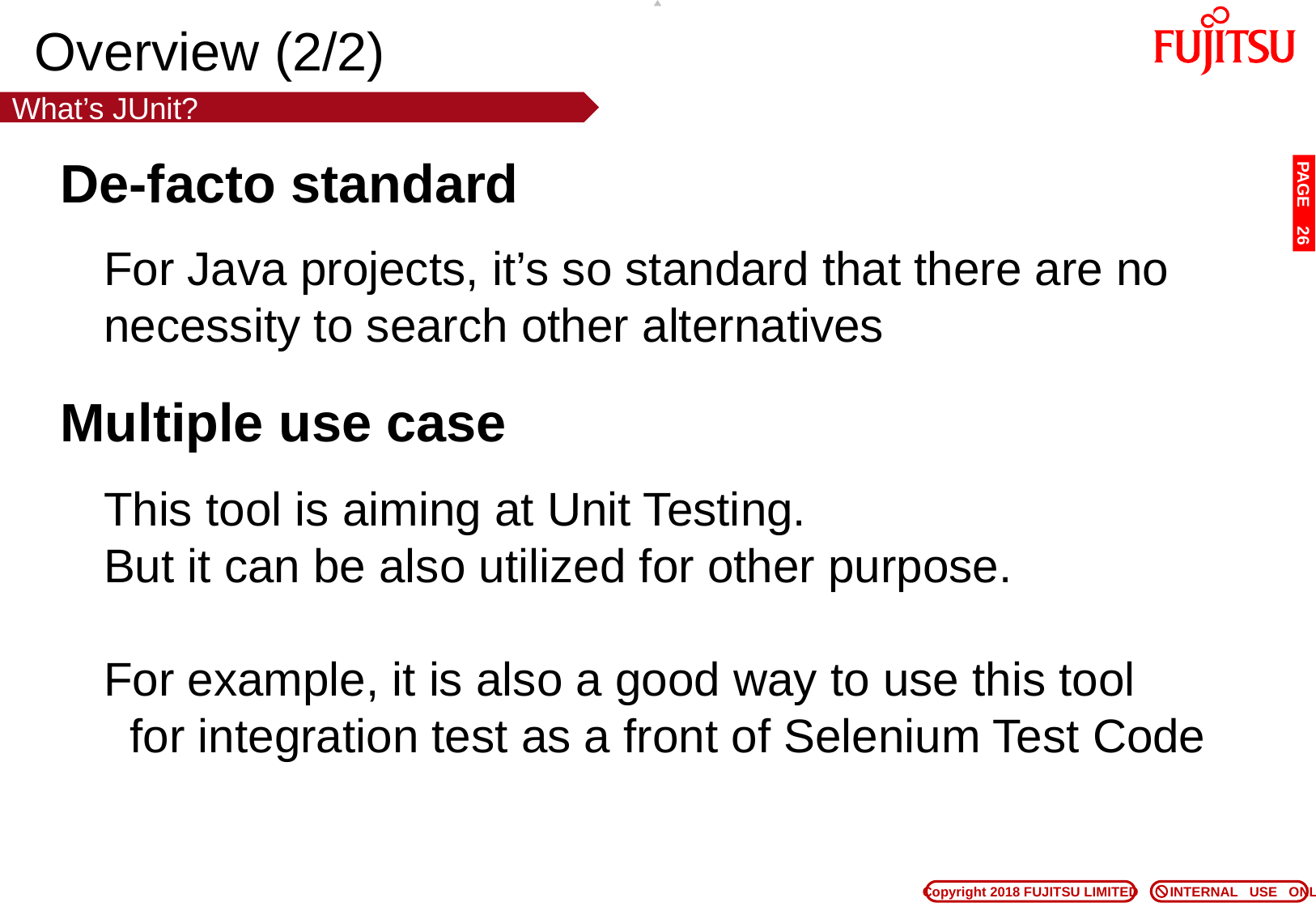

# Overview (2/2)
What’s JUnit?
De-facto standard
PAGE    26
For Java projects, it’s so standard that there are no necessity to search other alternatives
Multiple use case
This tool is aiming at Unit Testing.
But it can be also utilized for other purpose.
For example, it is also a good way to use this tool
  for integration test as a front of Selenium Test Code